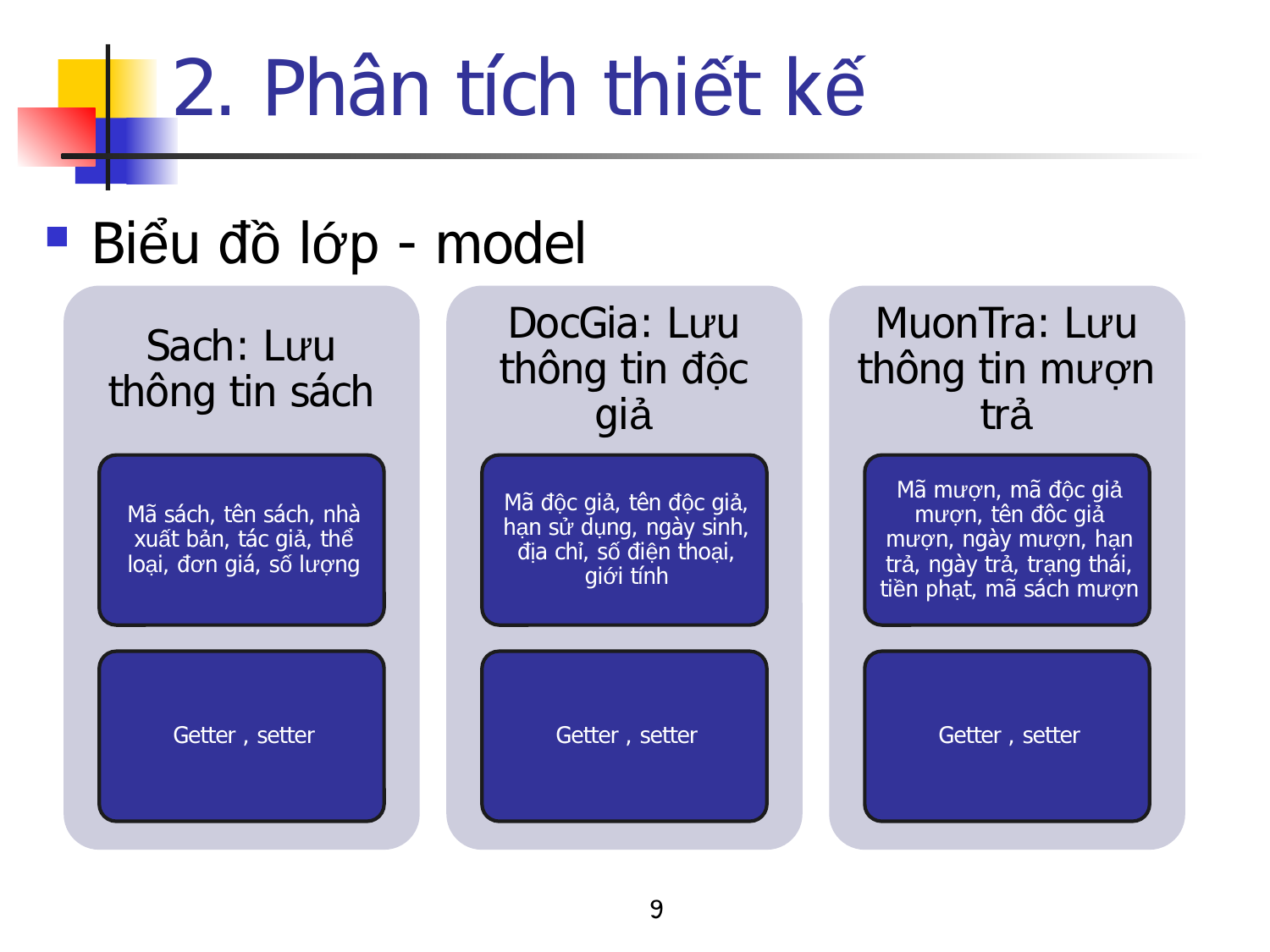

# 2. Phân tích thiết kế
Biểu đồ lớp - model

Sach: Lưu thông tin sách
Mã sách, tên sách, nhà xuất bản, tác giả, thể loại, đơn giá, số lượng
Getter , setter
DocGia: Lưu thông tin độc giả
Mã độc giả, tên độc giả, hạn sử dụng, ngày sinh, địa chỉ, số điện thoại, giới tính
Getter , setter
MuonTra: Lưu thông tin mượn trả
Mã mượn, mã độc giả mượn, tên đôc giả mượn, ngày mượn, hạn trả, ngày trả, trạng thái, tiền phạt, mã sách mượn
Getter , setter

9